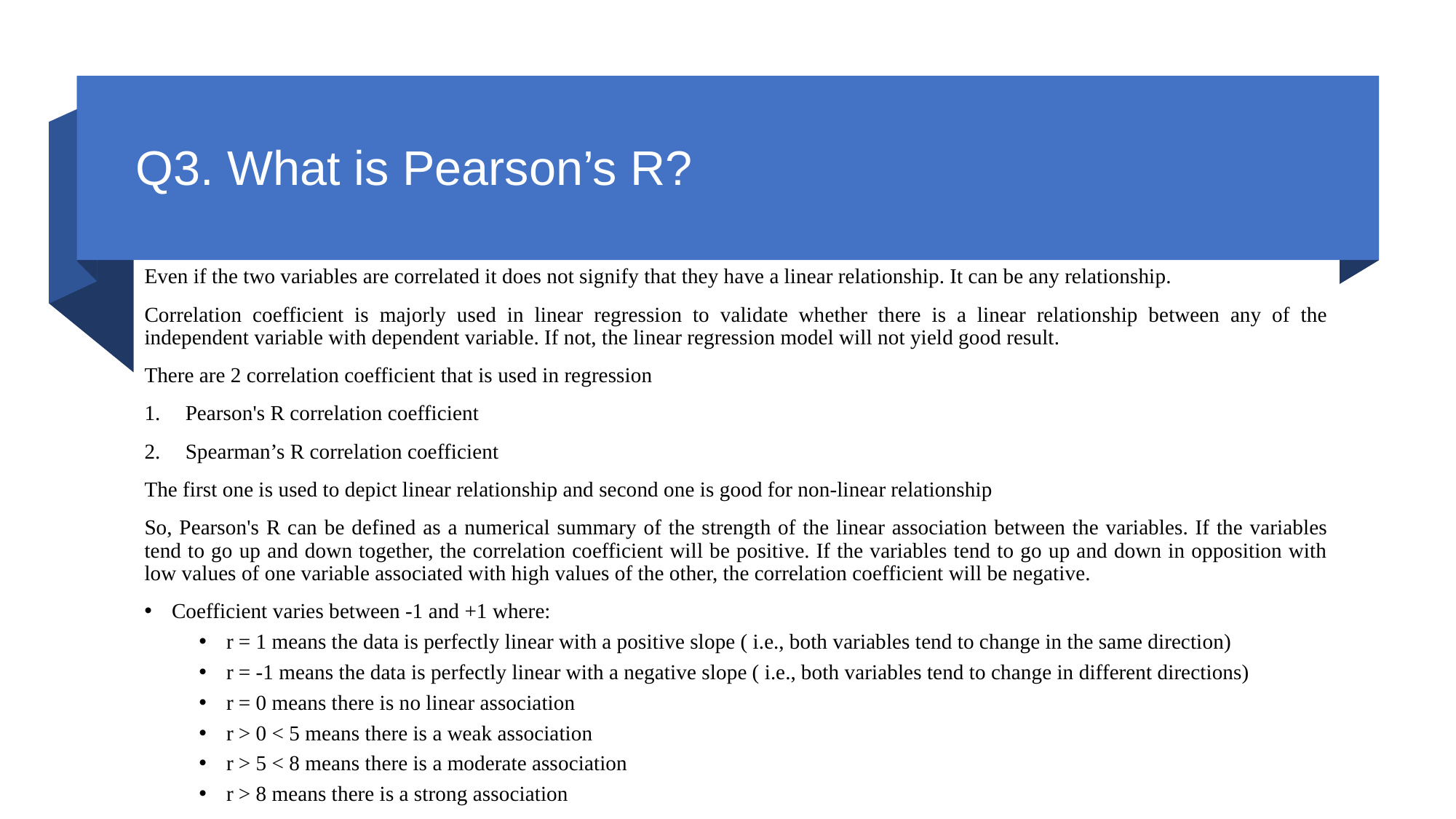

# Q3. What is Pearson’s R?
Even if the two variables are correlated it does not signify that they have a linear relationship. It can be any relationship.
Correlation coefficient is majorly used in linear regression to validate whether there is a linear relationship between any of the independent variable with dependent variable. If not, the linear regression model will not yield good result.
There are 2 correlation coefficient that is used in regression
Pearson's R correlation coefficient
Spearman’s R correlation coefficient
The first one is used to depict linear relationship and second one is good for non-linear relationship
So, Pearson's R can be defined as a numerical summary of the strength of the linear association between the variables. If the variables tend to go up and down together, the correlation coefficient will be positive. If the variables tend to go up and down in opposition with low values of one variable associated with high values of the other, the correlation coefficient will be negative.
Coefficient varies between -1 and +1 where:
r = 1 means the data is perfectly linear with a positive slope ( i.e., both variables tend to change in the same direction)
r = -1 means the data is perfectly linear with a negative slope ( i.e., both variables tend to change in different directions)
r = 0 means there is no linear association
r > 0 < 5 means there is a weak association
r > 5 < 8 means there is a moderate association
r > 8 means there is a strong association